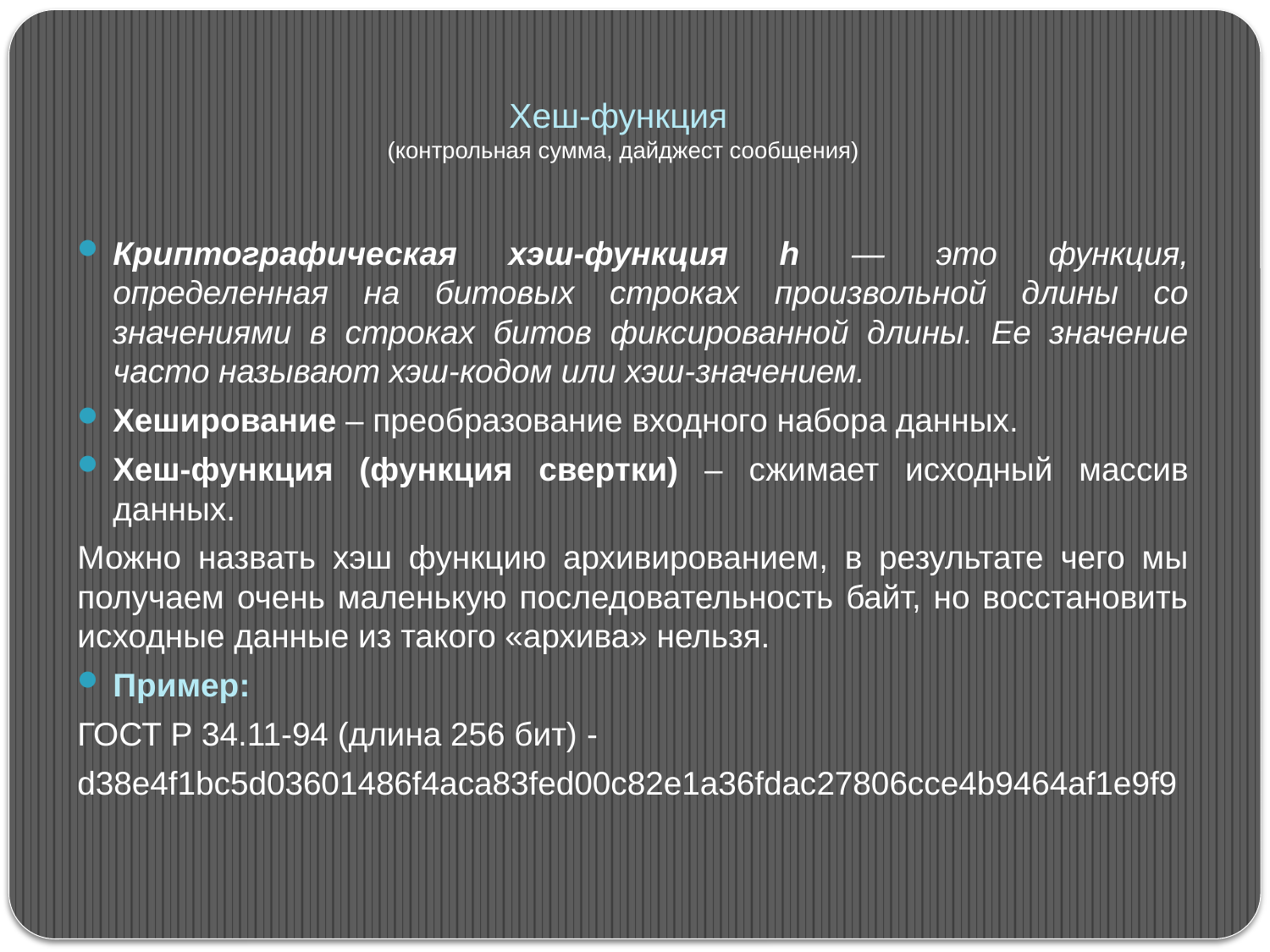

# Хеш-функция (контрольная сумма, дайджест сообщения)
Криптографическая хэш-функция h — это функция, определенная на битовых строках произвольной длины со значениями в строках битов фиксированной длины. Ее значение часто называют хэш-кодом или хэш-значением.
Хеширование – преобразование входного набора данных.
Хеш-функция (функция свертки) – сжимает исходный массив данных.
Можно назвать хэш функцию архивированием, в результате чего мы получаем очень маленькую последовательность байт, но восстановить исходные данные из такого «архива» нельзя.
Пример:
ГОСТ Р 34.11-94 (длина 256 бит) -
d38e4f1bc5d03601486f4aca83fed00c82e1a36fdac27806cce4b9464af1e9f9